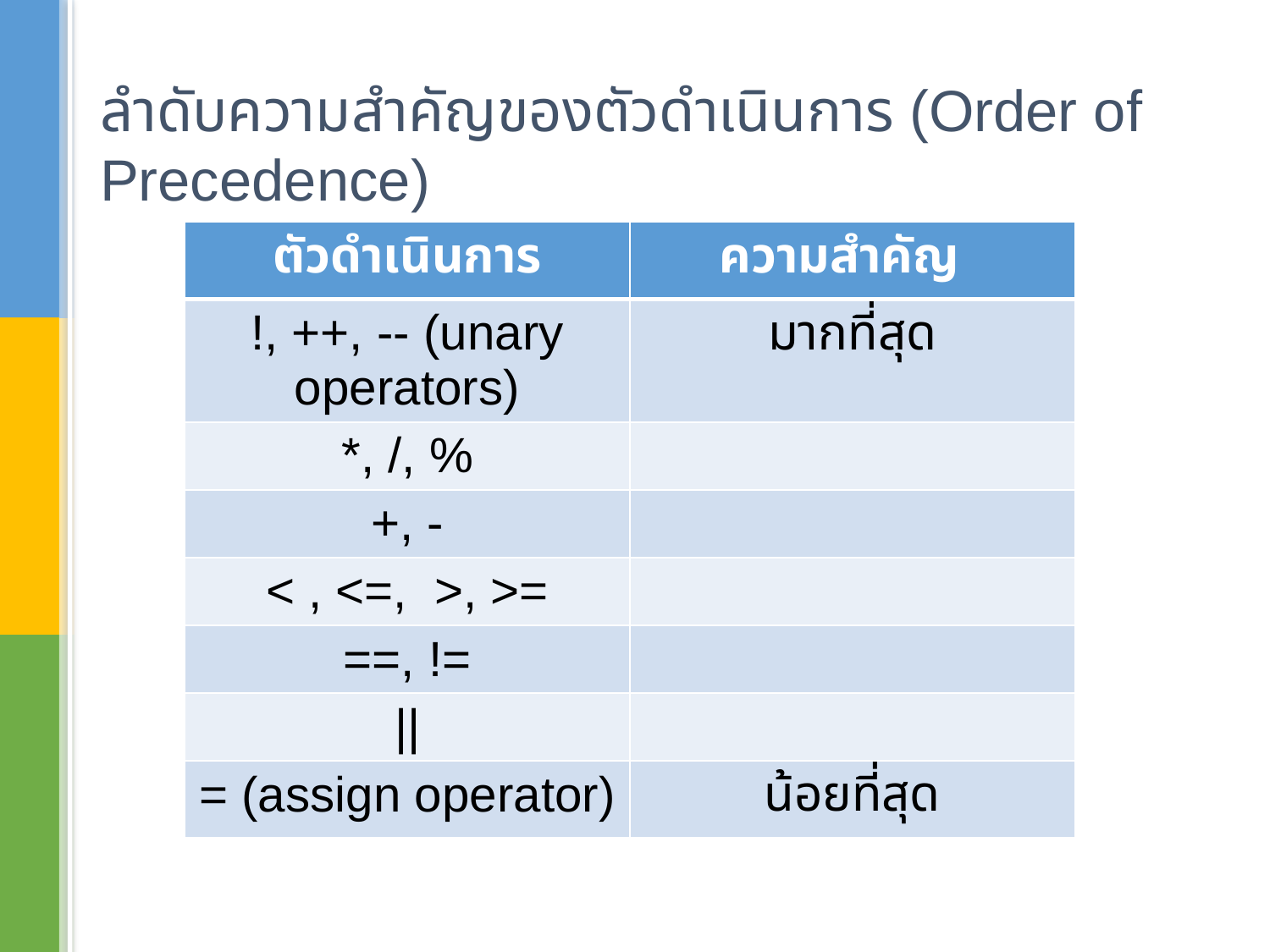

# ลำดับความสำคัญของตัวดำเนินการ (Order of Precedence)
| ตัวดำเนินการ | ความสำคัญ |
| --- | --- |
| !, ++, -- (unary operators) | มากที่สุด |
| \*, /, % |  |
| +, - |  |
| < , <=, >, >= |  |
| ==, != |  |
| || |  |
| = (assign operator) | น้อยที่สุด |